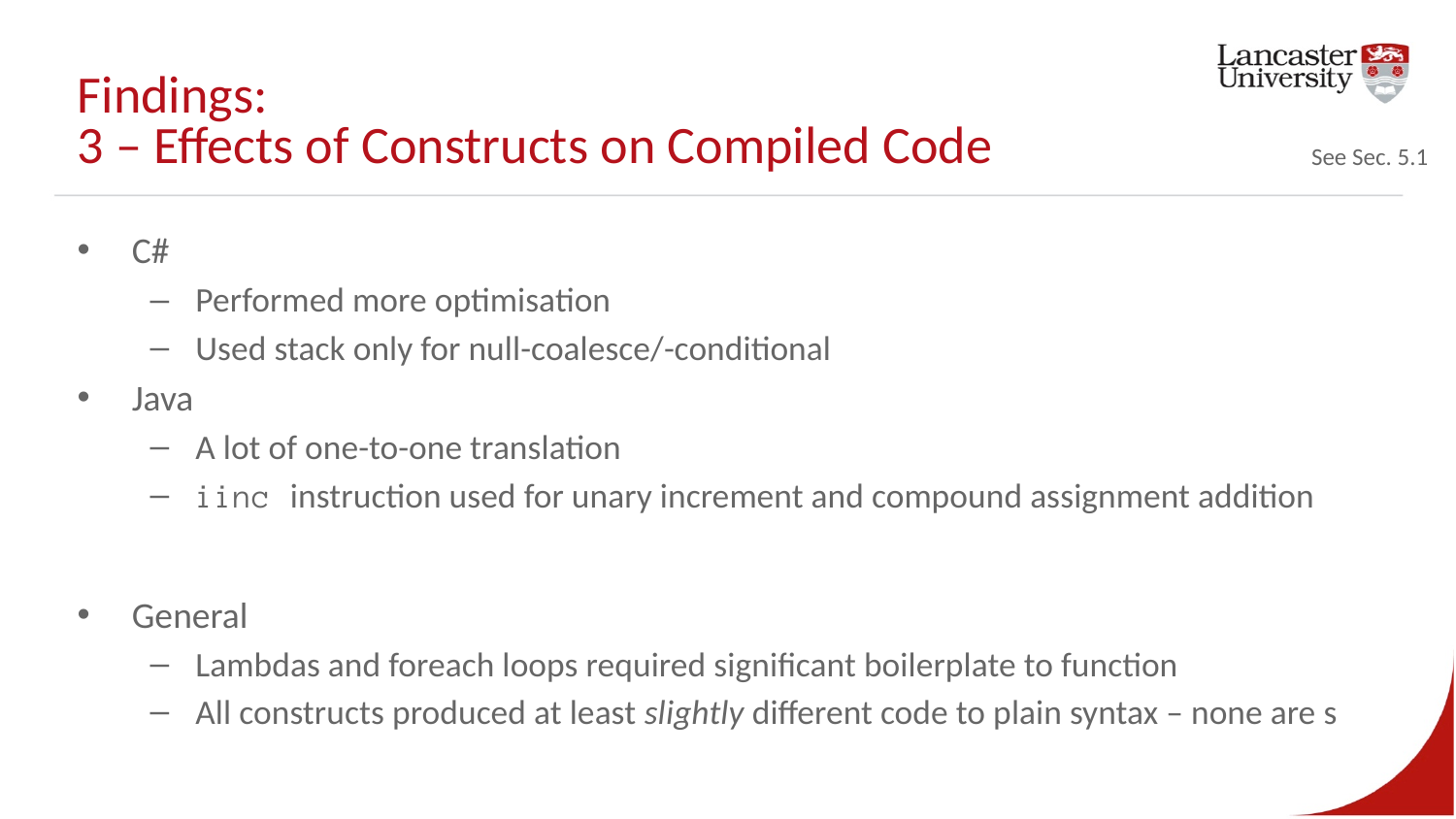

# Findings: 3 – Effects of Constructs on Compiled Code
See Sec. 5.1
C#
Performed more optimisation
Used stack only for null-coalesce/-conditional
Java
A lot of one-to-one translation
iinc instruction used for unary increment and compound assignment addition

General
Lambdas and foreach loops required significant boilerplate to function
All constructs produced at least slightly different code to plain syntax – none are s